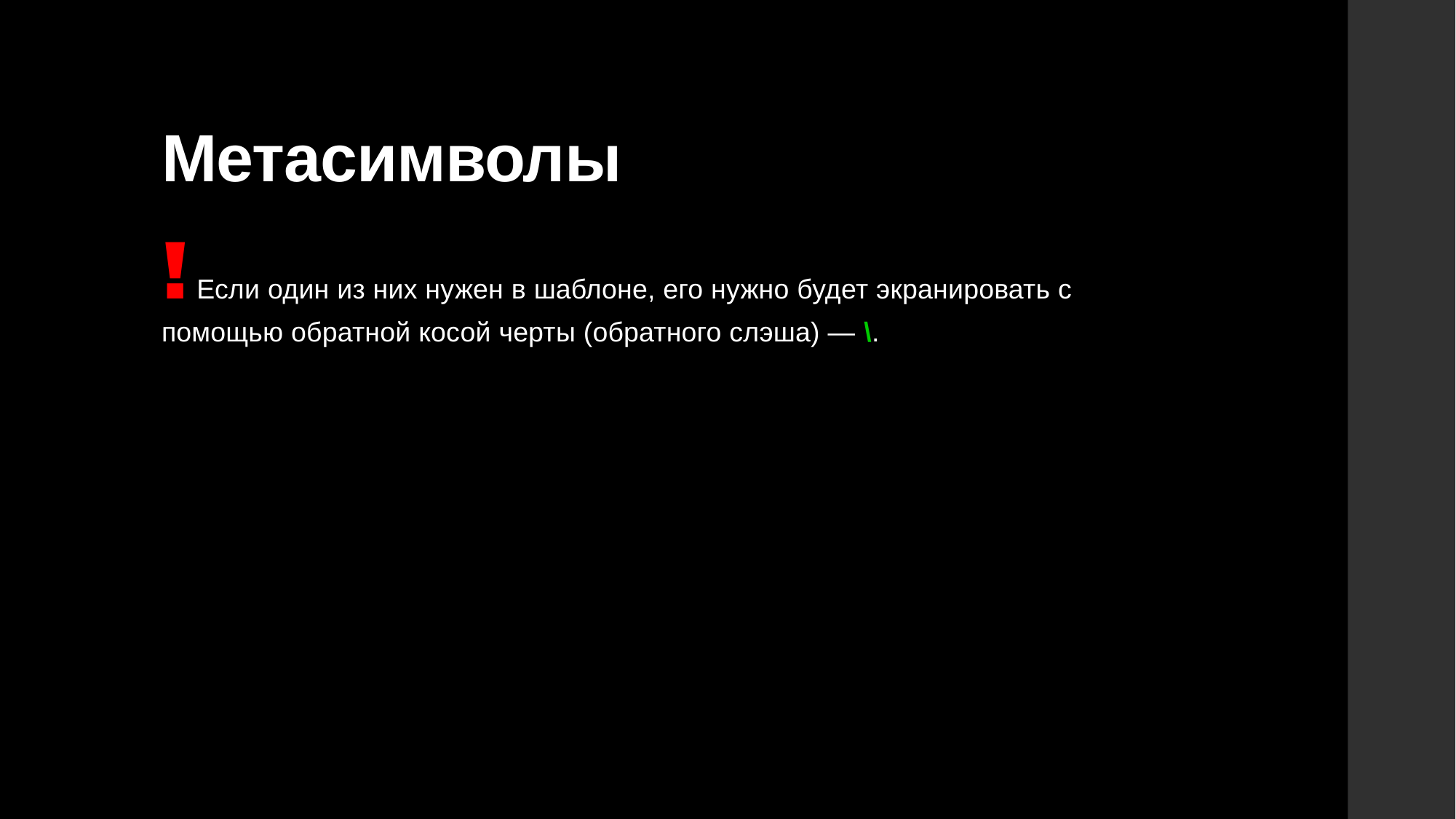

# Метасимволы
! Если один из них нужен в шаблоне, его нужно будет экранировать с помощью обратной косой черты (обратного слэша) — \.